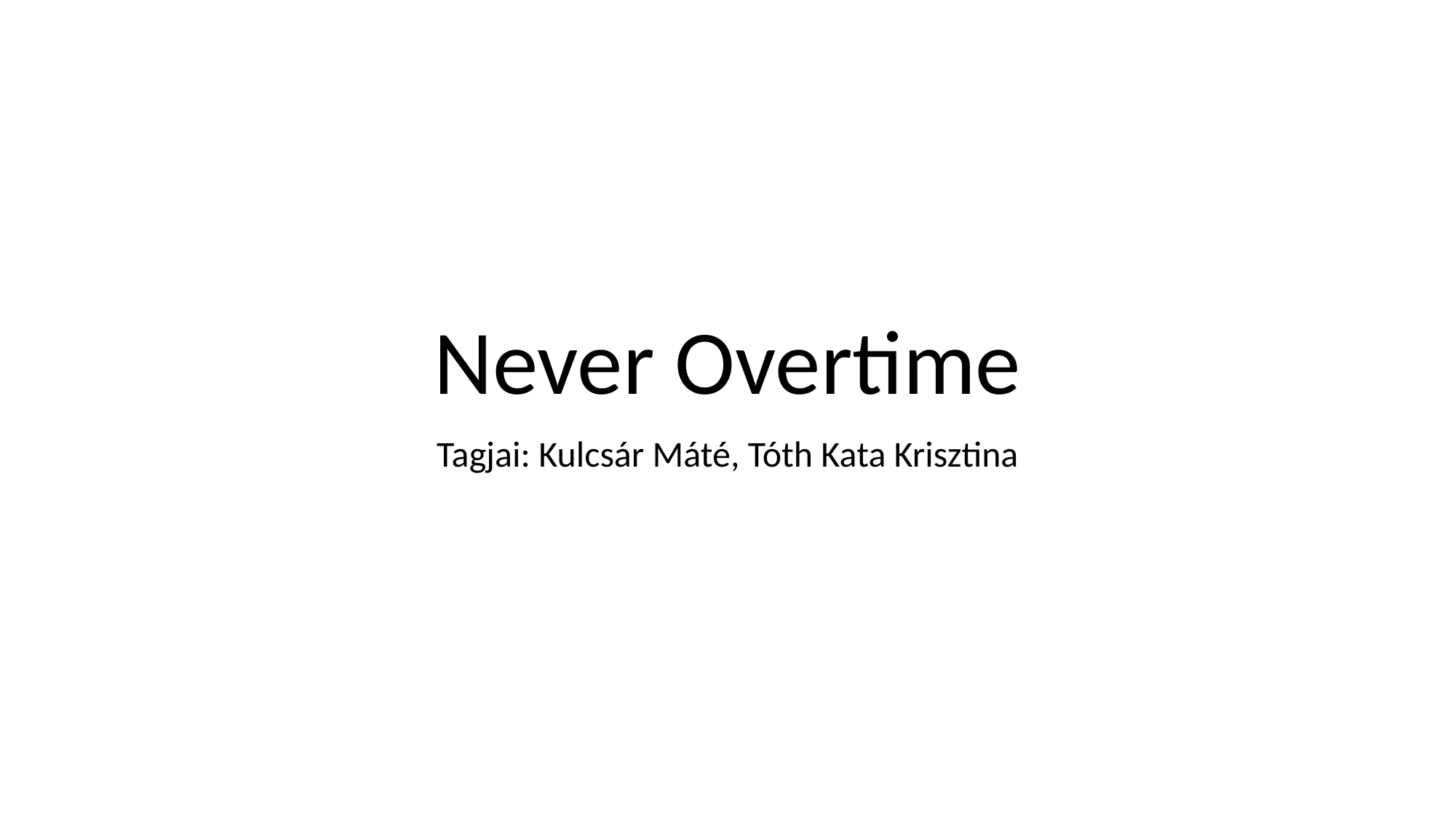

# Never Overtime
Tagjai: Kulcsár Máté, Tóth Kata Krisztina